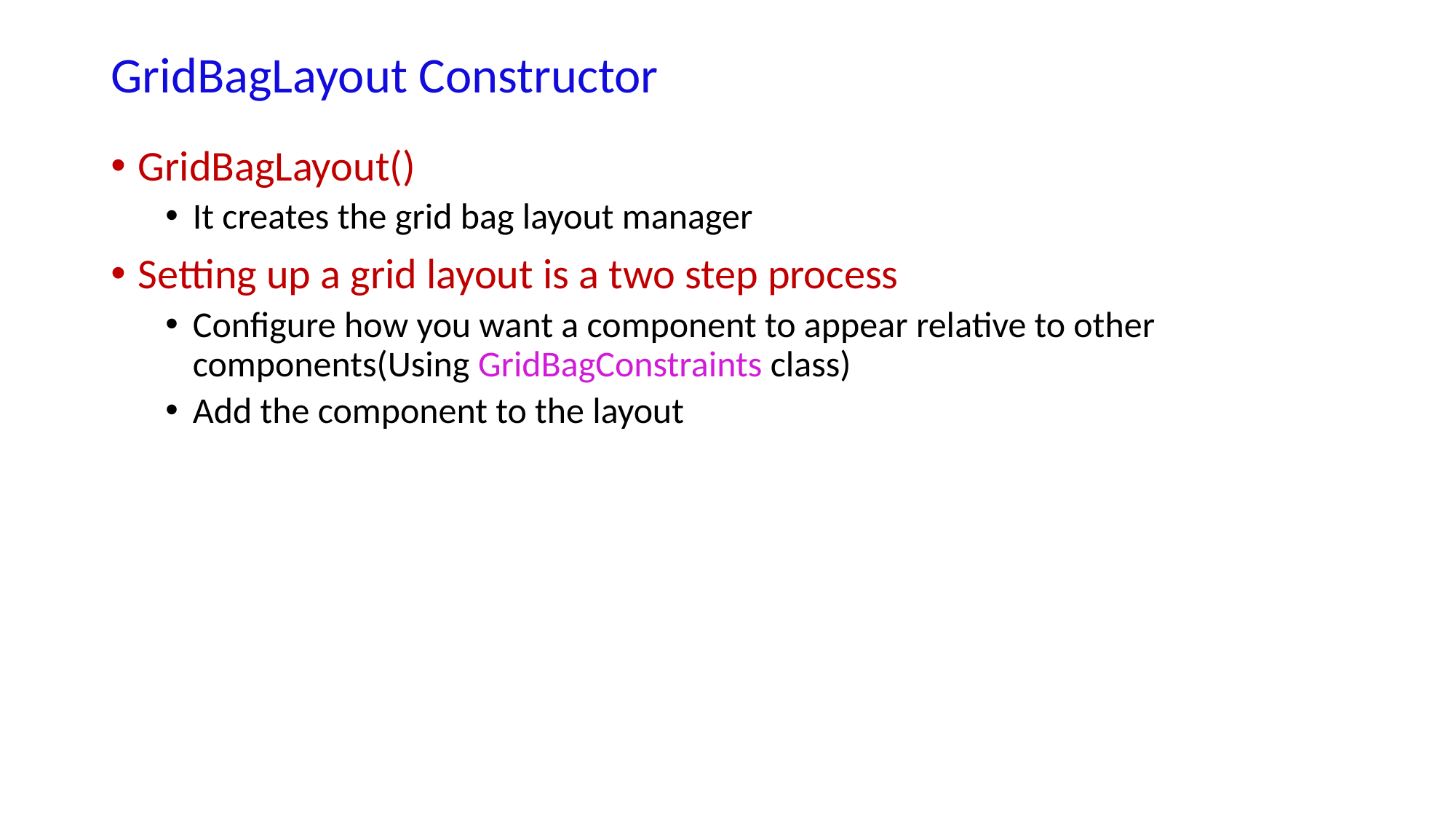

# GridBagLayout Constructor
GridBagLayout()
It creates the grid bag layout manager
Setting up a grid layout is a two step process
Configure how you want a component to appear relative to other components(Using GridBagConstraints class)
Add the component to the layout